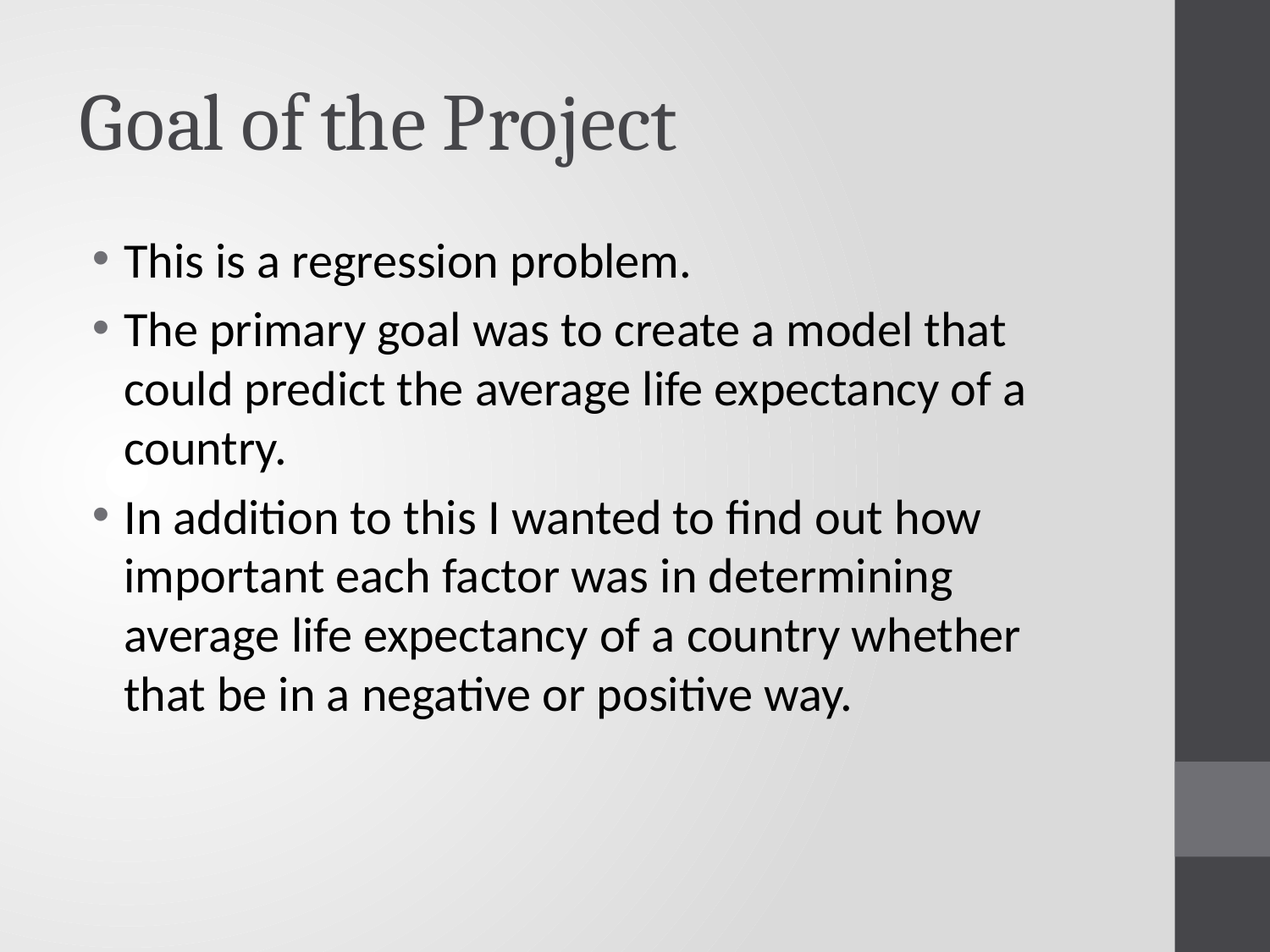

# Goal of the Project
This is a regression problem.
The primary goal was to create a model that could predict the average life expectancy of a country.
In addition to this I wanted to find out how important each factor was in determining average life expectancy of a country whether that be in a negative or positive way.